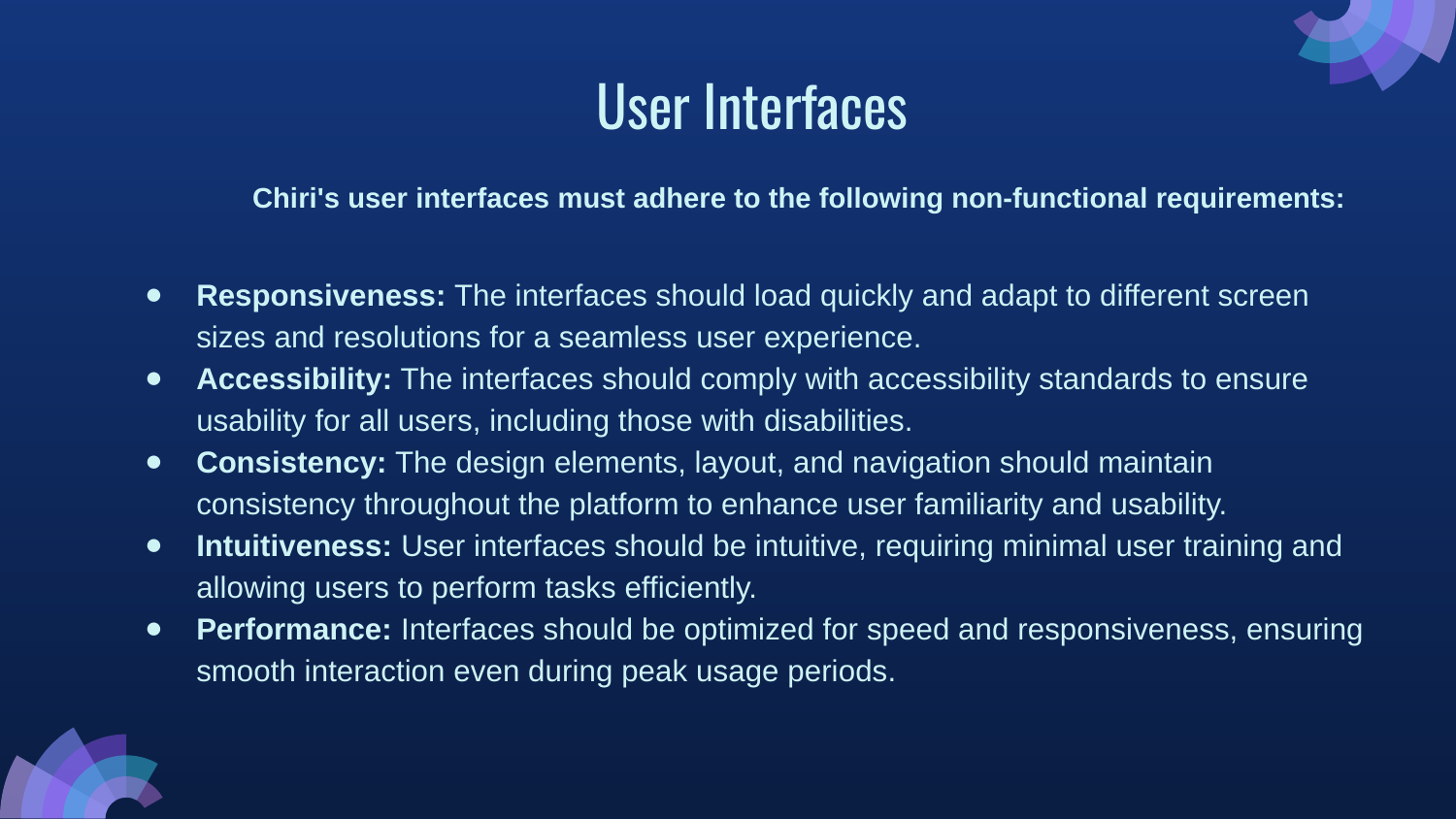

User Interfaces
Chiri's user interfaces must adhere to the following non-functional requirements:
Responsiveness: The interfaces should load quickly and adapt to different screen sizes and resolutions for a seamless user experience.
Accessibility: The interfaces should comply with accessibility standards to ensure usability for all users, including those with disabilities.
Consistency: The design elements, layout, and navigation should maintain consistency throughout the platform to enhance user familiarity and usability.
Intuitiveness: User interfaces should be intuitive, requiring minimal user training and allowing users to perform tasks efficiently.
Performance: Interfaces should be optimized for speed and responsiveness, ensuring smooth interaction even during peak usage periods.